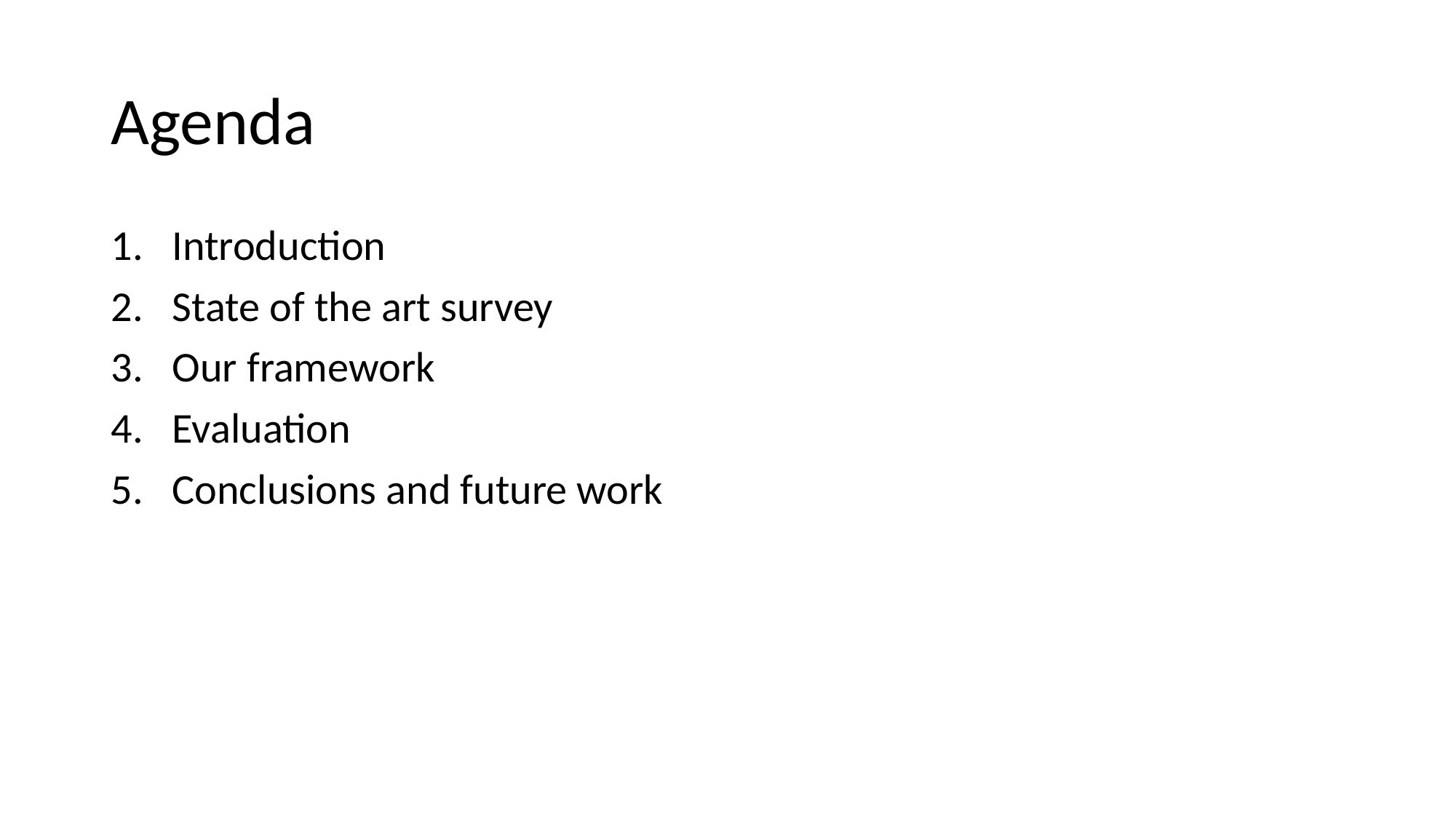

# Agenda
Introduction
State of the art survey
Our framework
Evaluation
Conclusions and future work